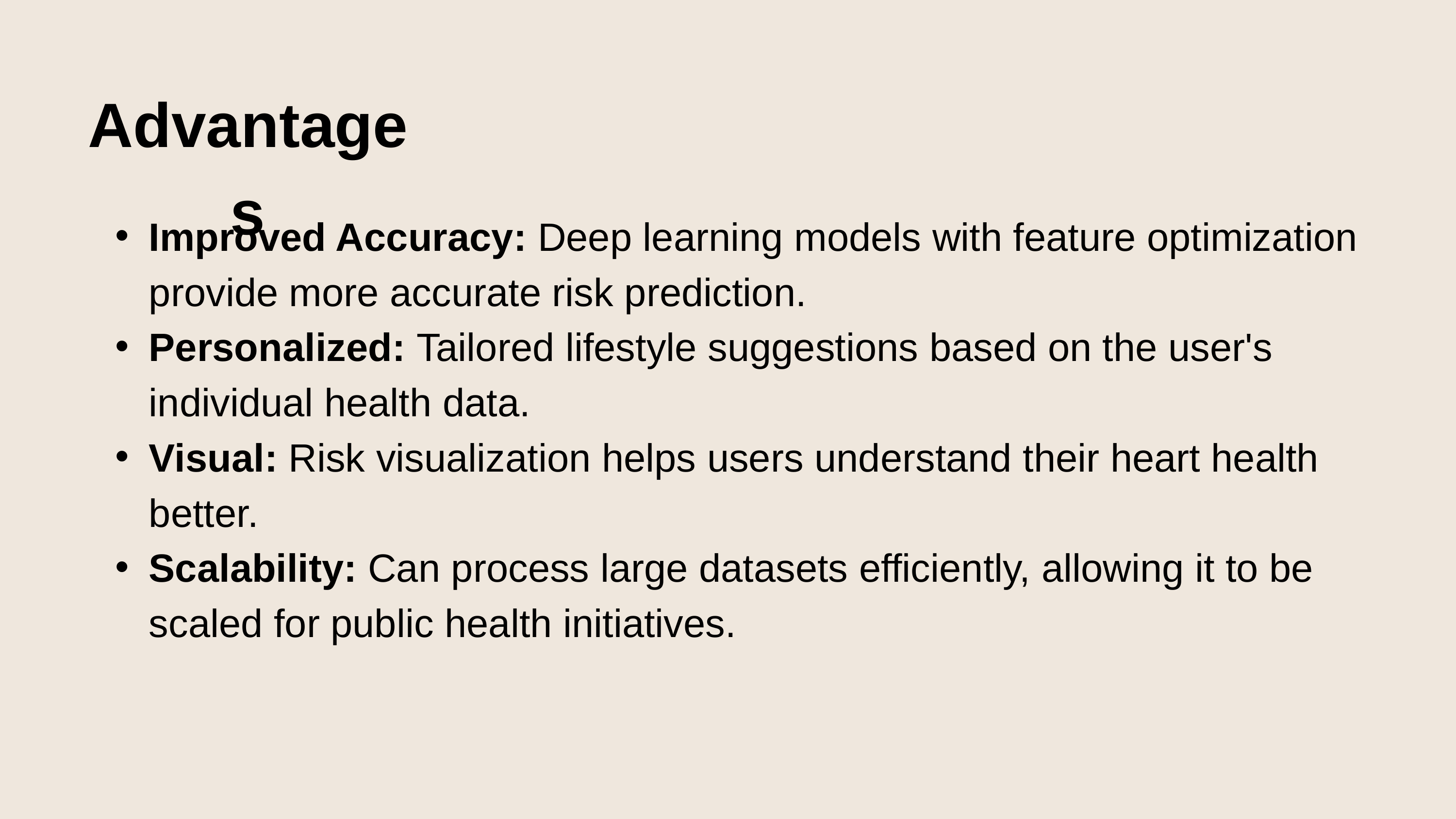

Advantages
Improved Accuracy: Deep learning models with feature optimization provide more accurate risk prediction.
Personalized: Tailored lifestyle suggestions based on the user's individual health data.
Visual: Risk visualization helps users understand their heart health better.
Scalability: Can process large datasets efficiently, allowing it to be scaled for public health initiatives.